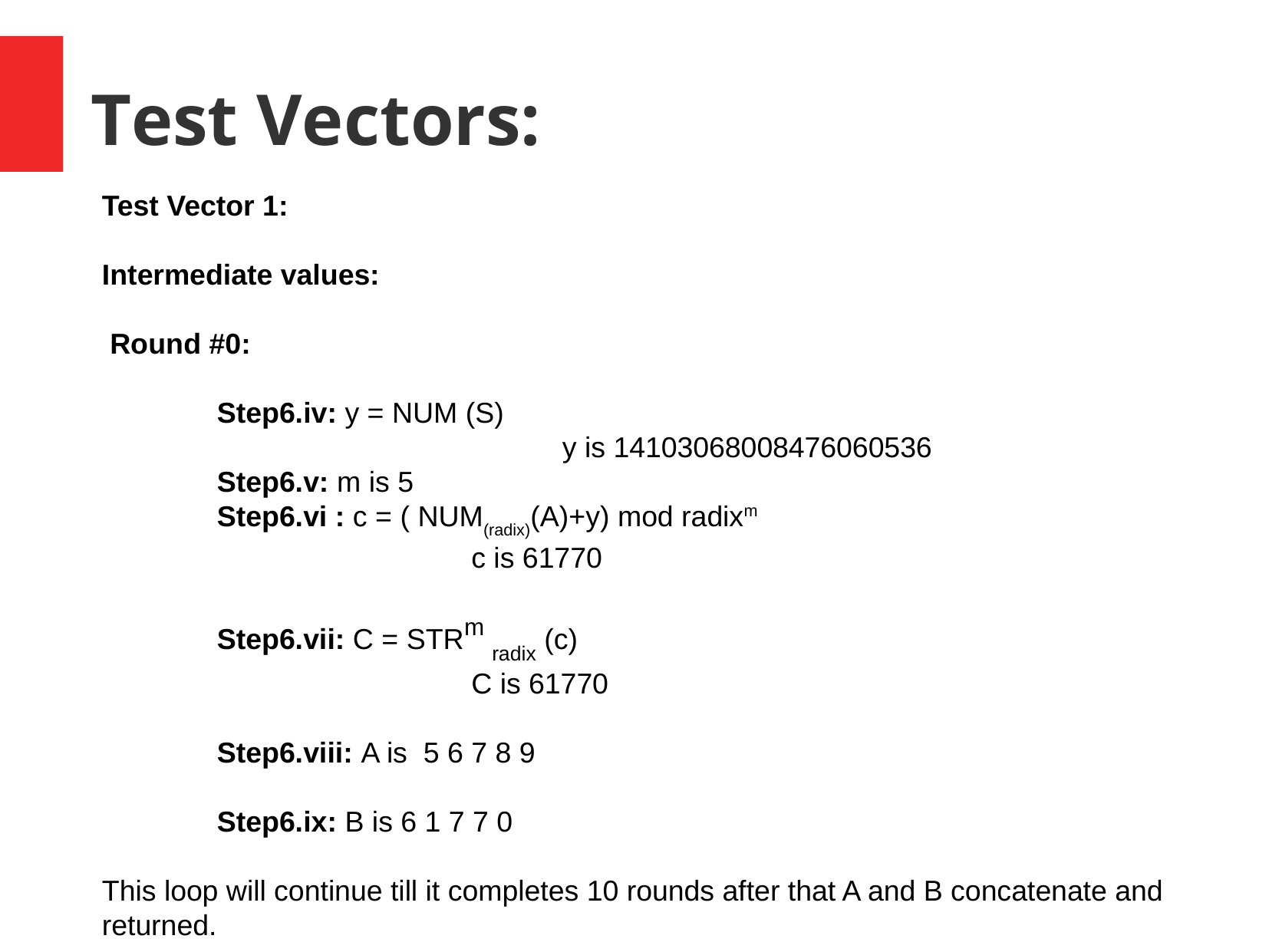

Test Vectors:
Test Vector 1:

Intermediate values:

 Round #0:

	Step6.iv: y = NUM (S)
				y is 14103068008476060536
	Step6.v: m is 5
	Step6.vi : c = ( NUM(radix)(A)+y) mod radixm
			   c is 61770

	Step6.vii: C = STRm radix (c)
			   C is 61770

	Step6.viii: A is  5 6 7 8 9

	Step6.ix: B is 6 1 7 7 0

This loop will continue till it completes 10 rounds after that A and B concatenate and returned.